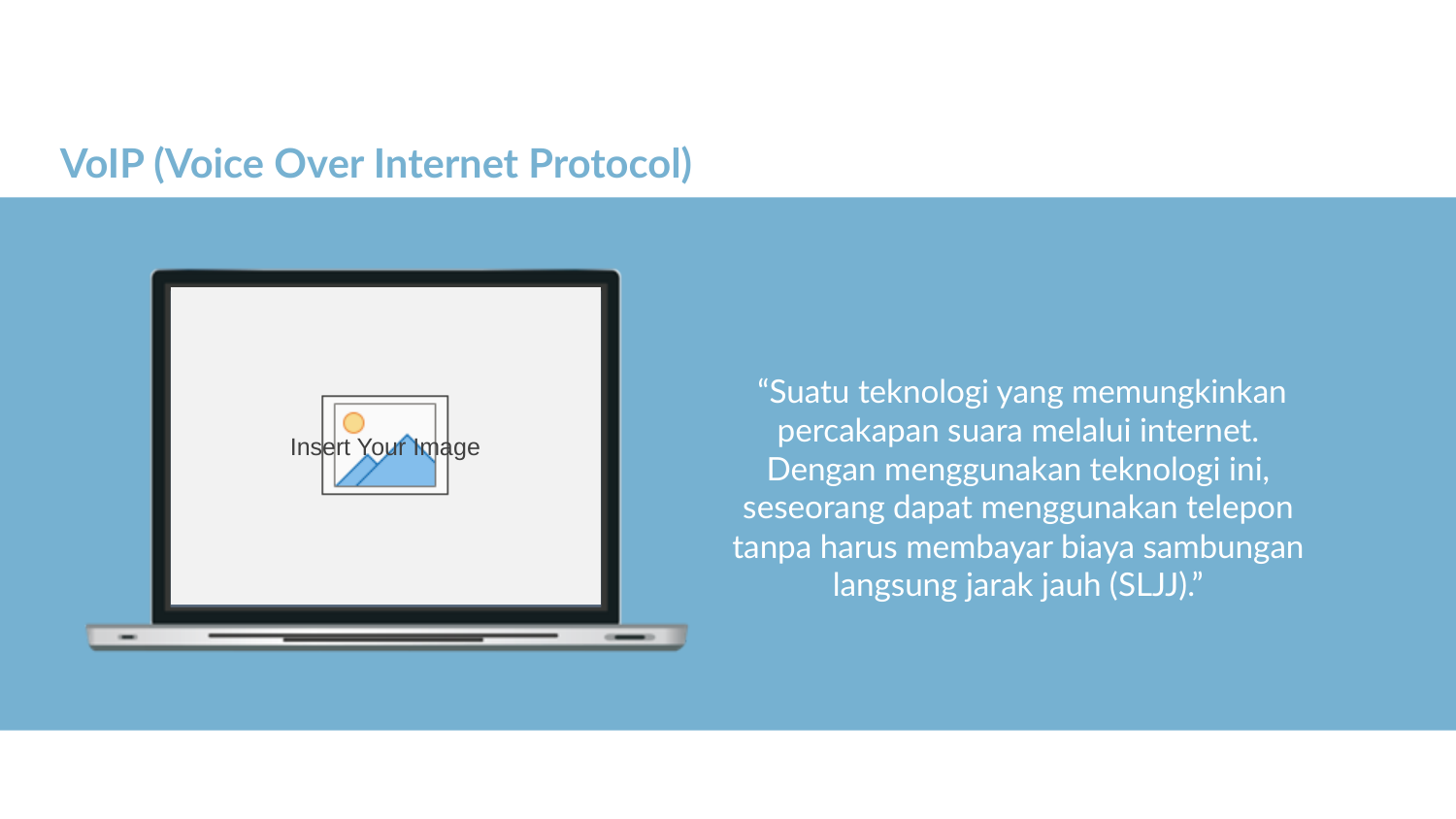

VoIP (Voice Over Internet Protocol)

 “Suatu teknologi yang memungkinkan percakapan suara melalui internet. Dengan menggunakan teknologi ini, seseorang dapat menggunakan telepon tanpa harus membayar biaya sambungan langsung jarak jauh (SLJJ).”